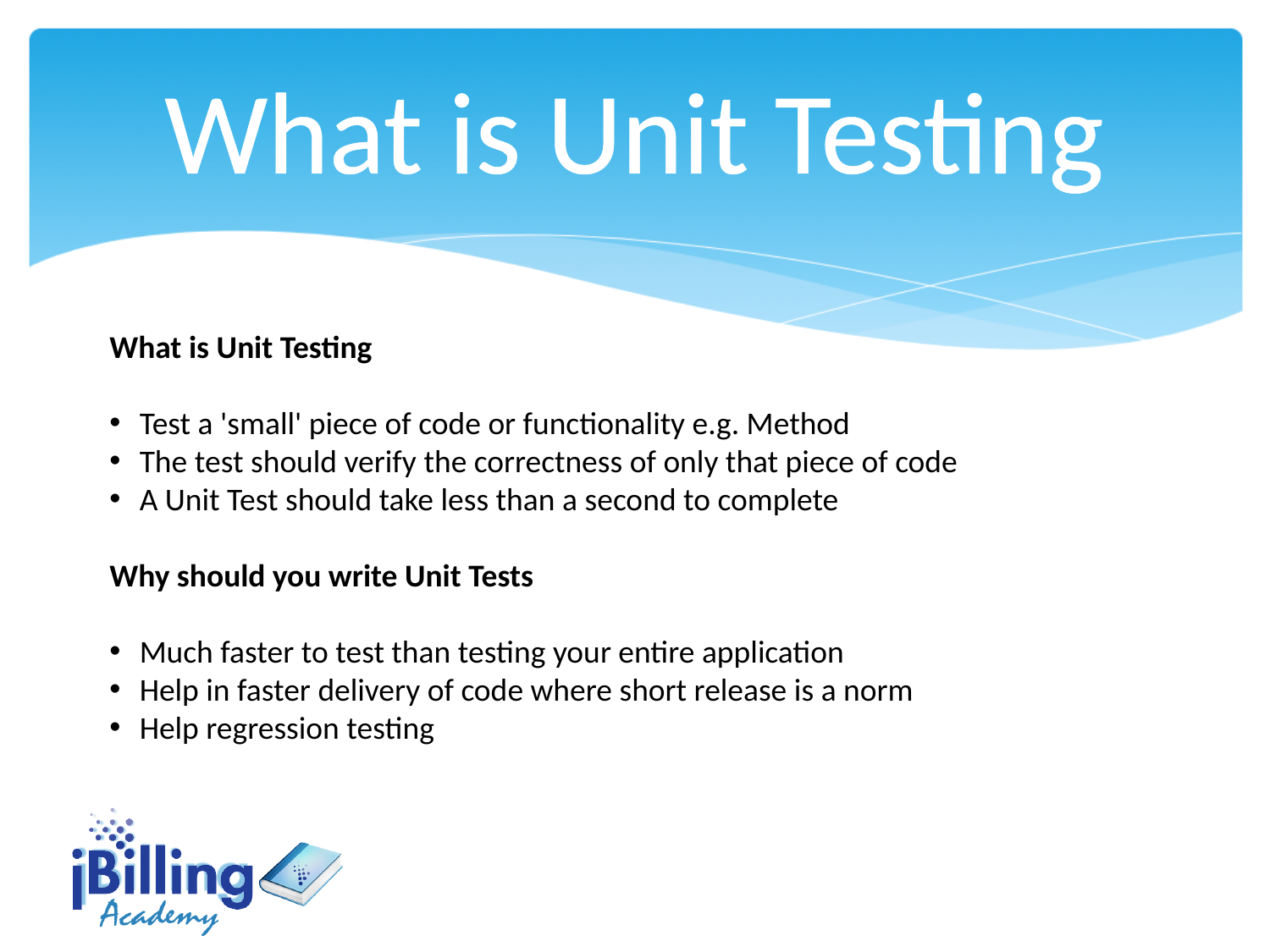

What is Unit Testing
What is Unit Testing

Test a 'small' piece of code or functionality e.g. Method
The test should verify the correctness of only that piece of code
A Unit Test should take less than a second to complete

Why should you write Unit Tests

Much faster to test than testing your entire application
Help in faster delivery of code where short release is a norm
Help regression testing